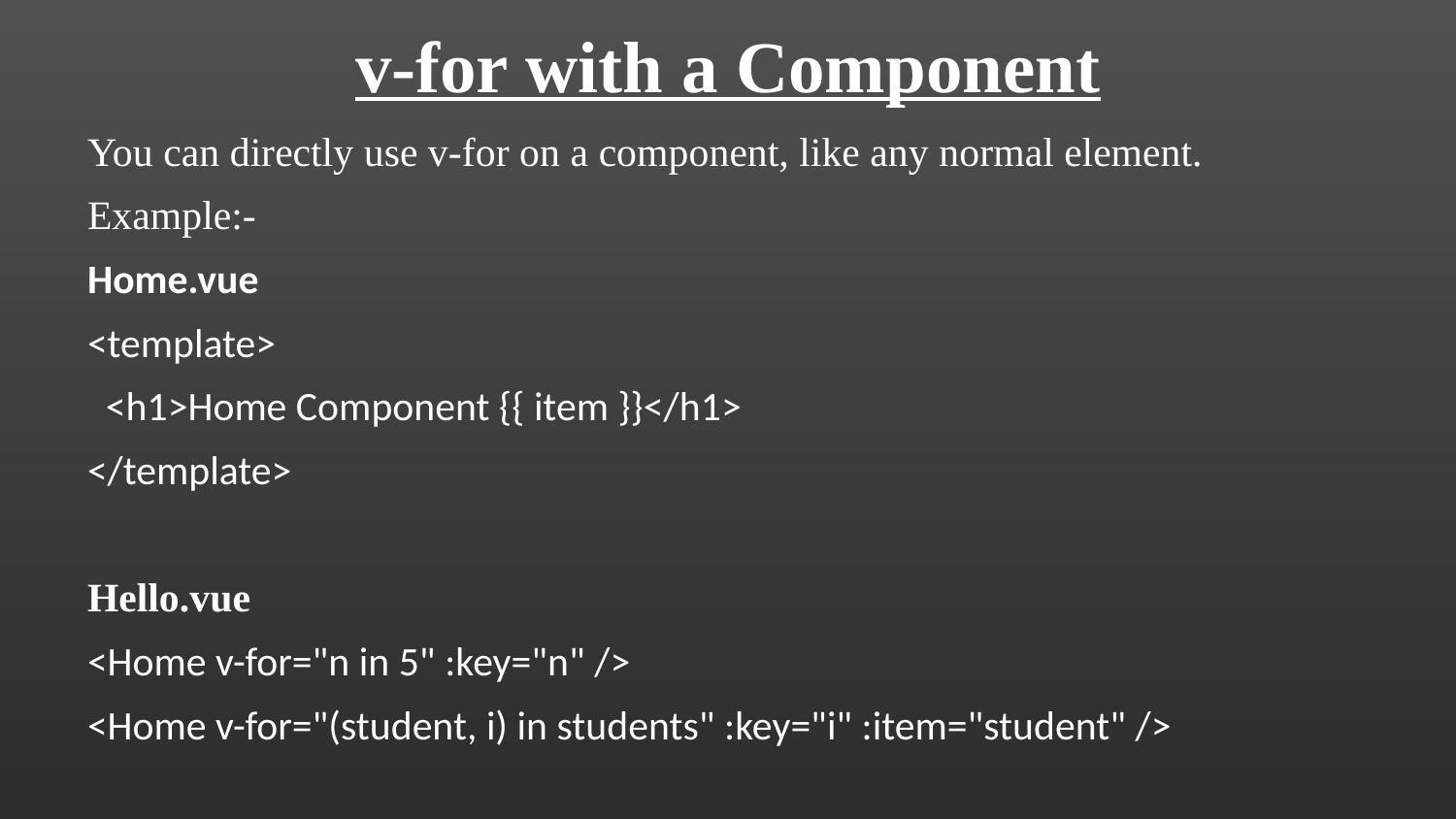

v-for with a Component
You can directly use v-for on a component, like any normal element.
Example:-
Home.vue
<template>
  <h1>Home Component {{ item }}</h1>
</template>

Hello.vue
<Home v-for="n in 5" :key="n" />
<Home v-for="(student, i) in students" :key="i" :item="student" />